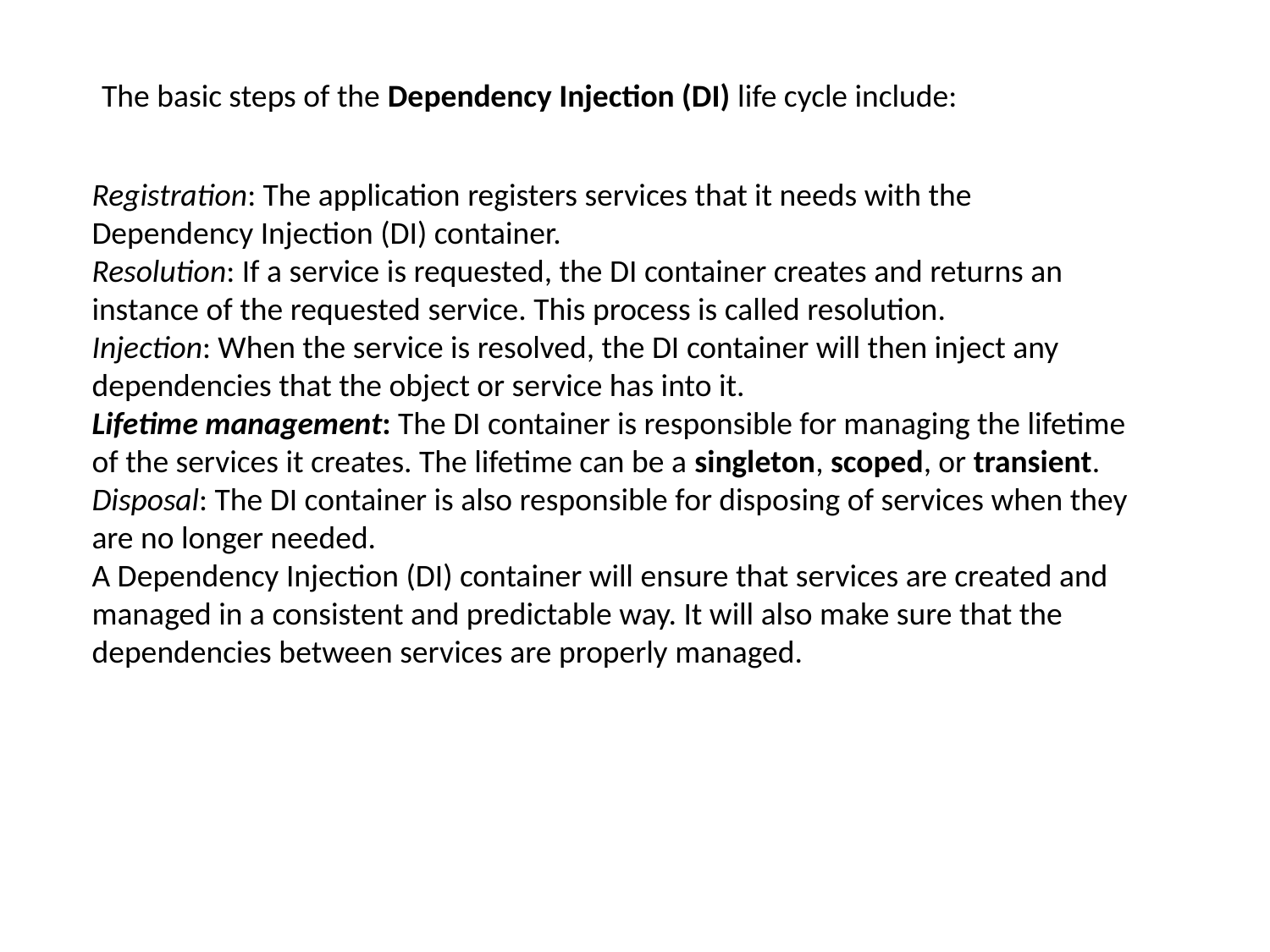

The basic steps of the Dependency Injection (DI) life cycle include:
Registration: The application registers services that it needs with the Dependency Injection (DI) container.
Resolution: If a service is requested, the DI container creates and returns an instance of the requested service. This process is called resolution.
Injection: When the service is resolved, the DI container will then inject any dependencies that the object or service has into it.
Lifetime management: The DI container is responsible for managing the lifetime of the services it creates. The lifetime can be a singleton, scoped, or transient.
Disposal: The DI container is also responsible for disposing of services when they are no longer needed.
A Dependency Injection (DI) container will ensure that services are created and managed in a consistent and predictable way. It will also make sure that the dependencies between services are properly managed.